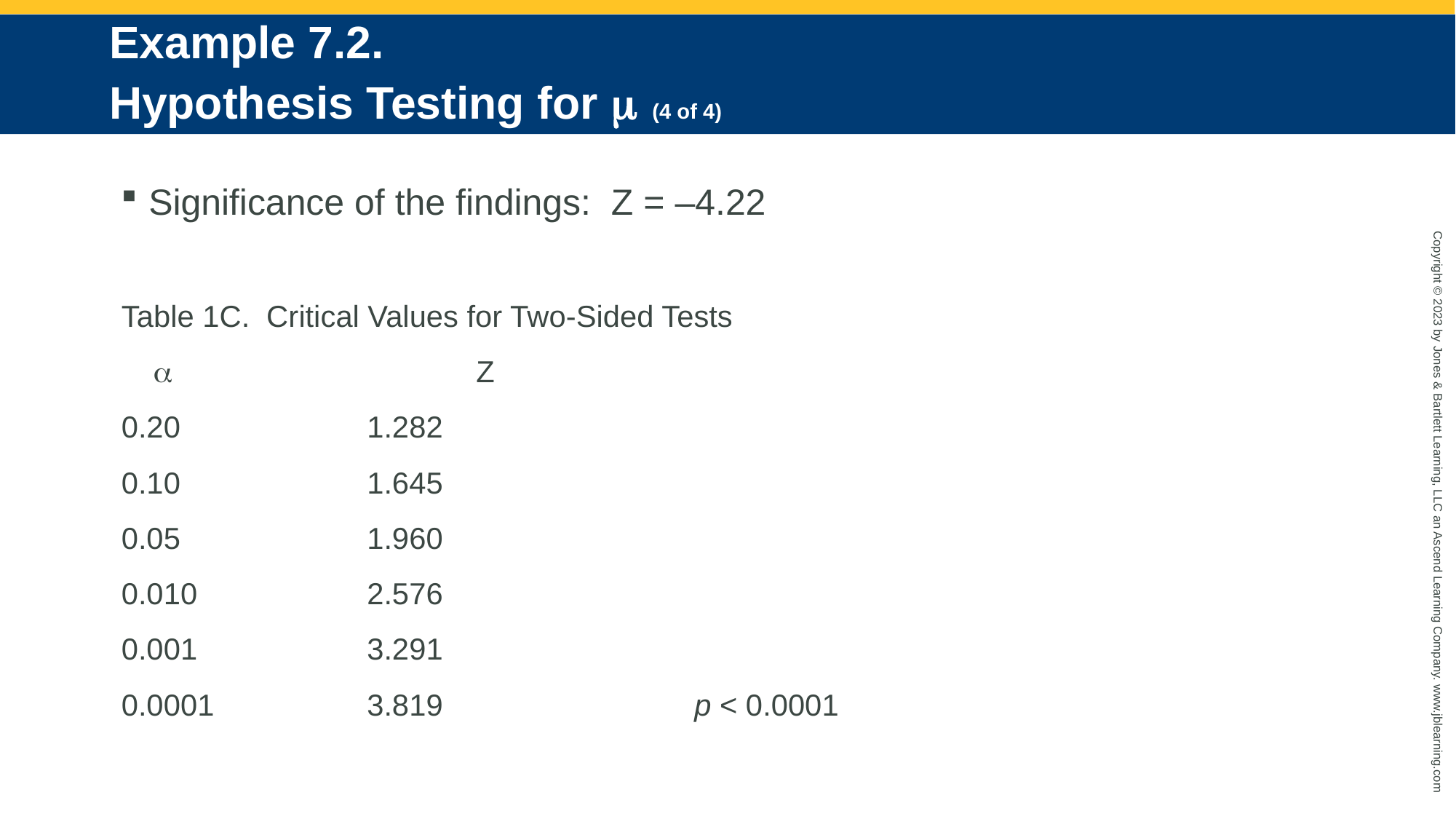

# Example 7.2. Hypothesis Testing for μ (4 of 4)
Significance of the findings:  Z = –4.22

Table 1C.  Critical Values for Two-Sided Tests
   α			Z
0.20		1.282
0.10		1.645
0.05 		1.960
0.010		2.576
0.001		3.291
0.0001		3.819			p < 0.0001